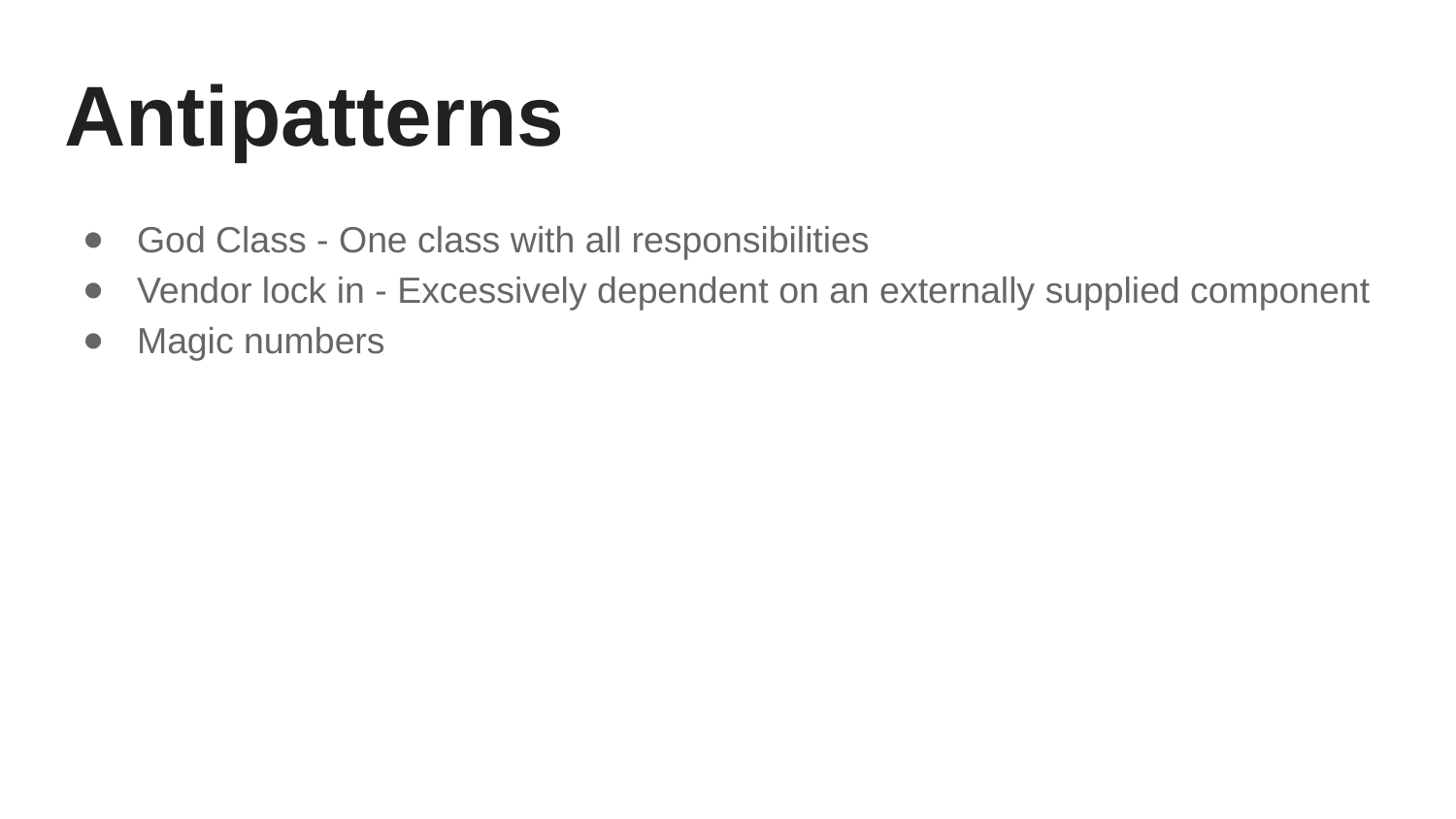

# Antipatterns
God Class - One class with all responsibilities
Vendor lock in - Excessively dependent on an externally supplied component
Magic numbers